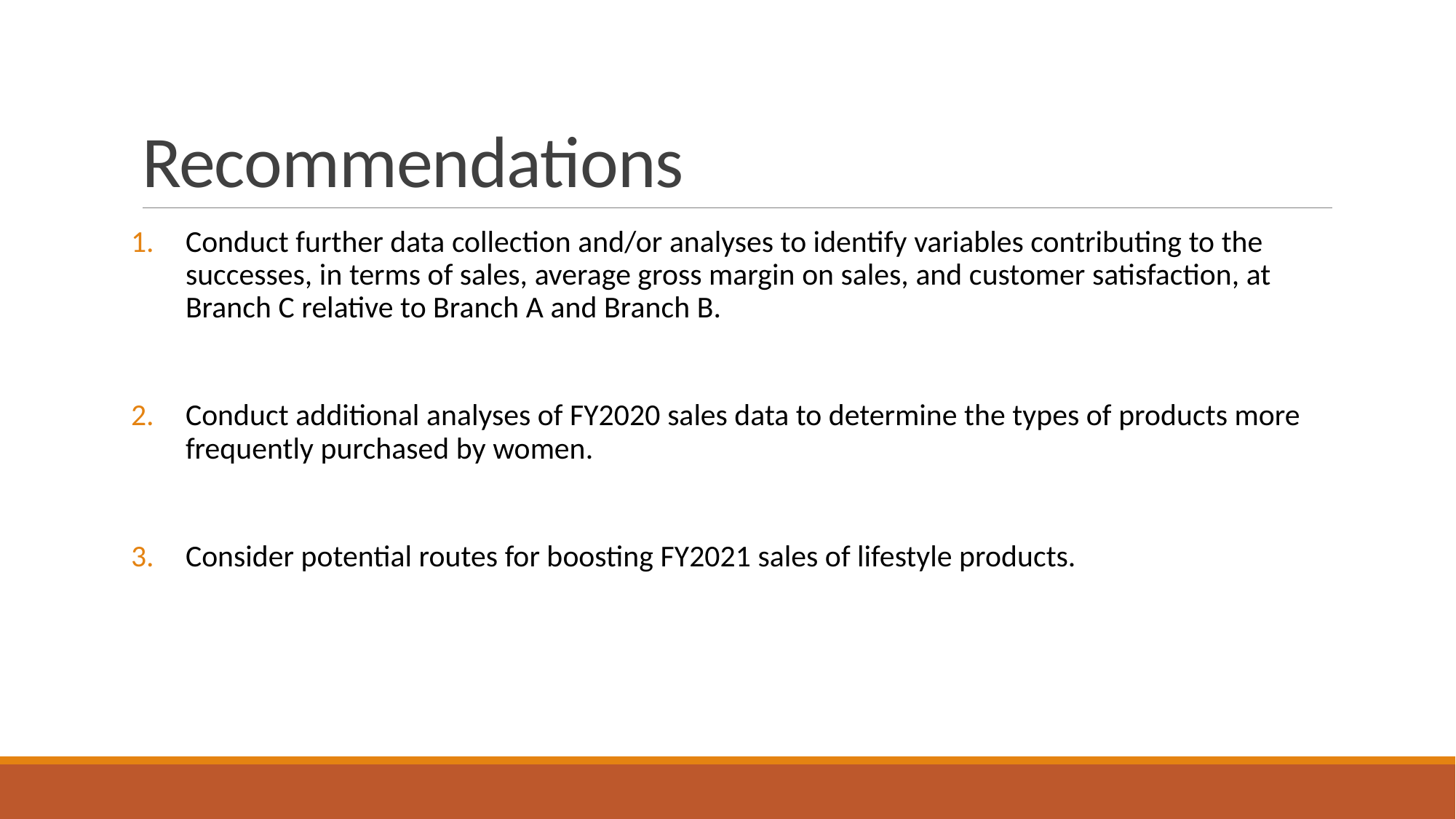

# Recommendations
Conduct further data collection and/or analyses to identify variables contributing to the 
successes, in terms of sales, average gross margin on sales, and customer satisfaction, at 
Branch C relative to Branch A and Branch B.

Conduct additional analyses of FY2020 sales data to determine the types of products more 
frequently purchased by women.

Consider potential routes for boosting FY2021 sales of lifestyle products.